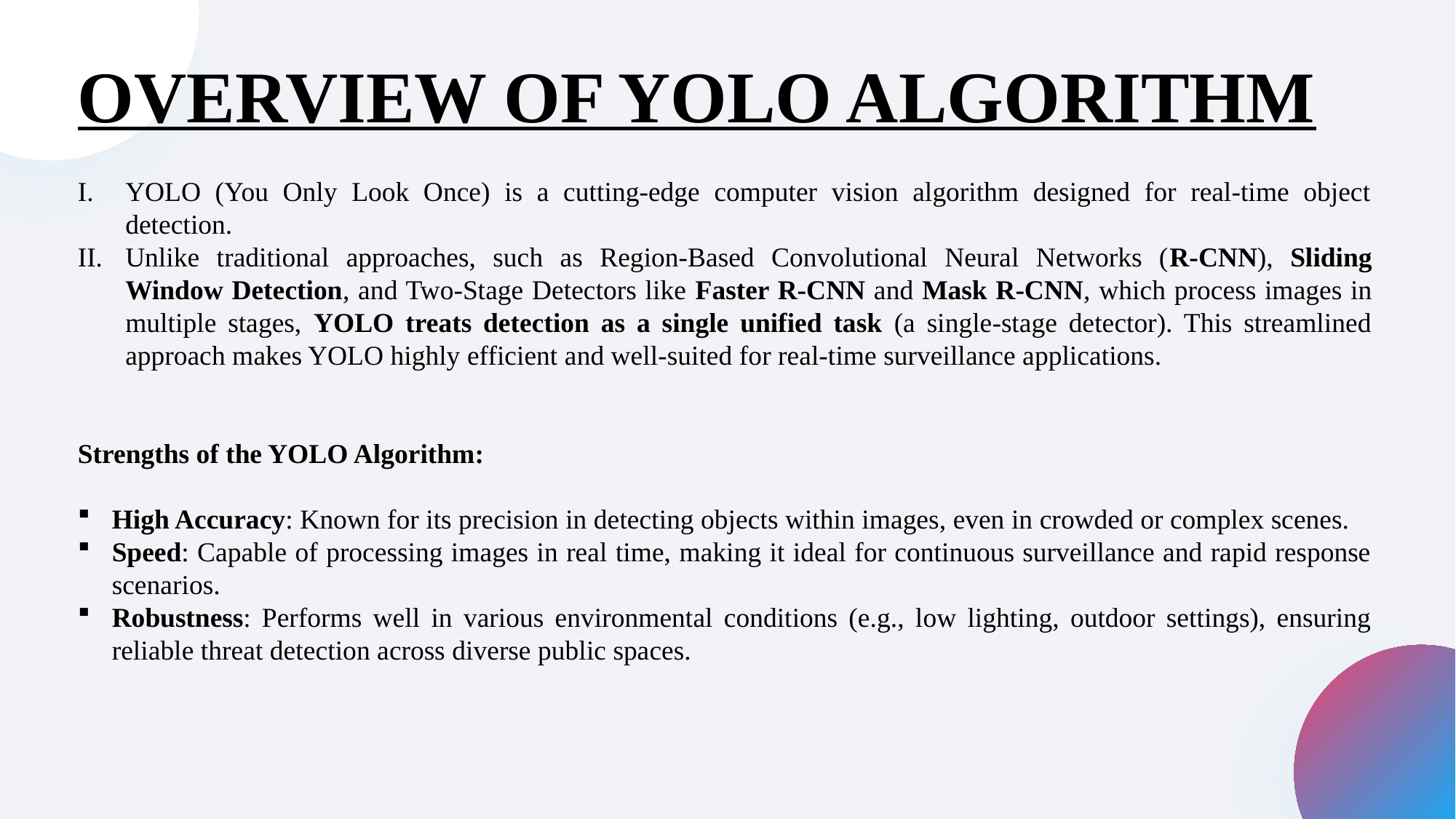

OVERVIEW OF YOLO ALGORITHM
YOLO (You Only Look Once) is a cutting-edge computer vision algorithm designed for real-time object detection.
Unlike traditional approaches, such as Region-Based Convolutional Neural Networks (R-CNN), Sliding Window Detection, and Two-Stage Detectors like Faster R-CNN and Mask R-CNN, which process images in multiple stages, YOLO treats detection as a single unified task (a single-stage detector). This streamlined approach makes YOLO highly efficient and well-suited for real-time surveillance applications.

Strengths of the YOLO Algorithm:

High Accuracy: Known for its precision in detecting objects within images, even in crowded or complex scenes.
Speed: Capable of processing images in real time, making it ideal for continuous surveillance and rapid response scenarios.
Robustness: Performs well in various environmental conditions (e.g., low lighting, outdoor settings), ensuring reliable threat detection across diverse public spaces.